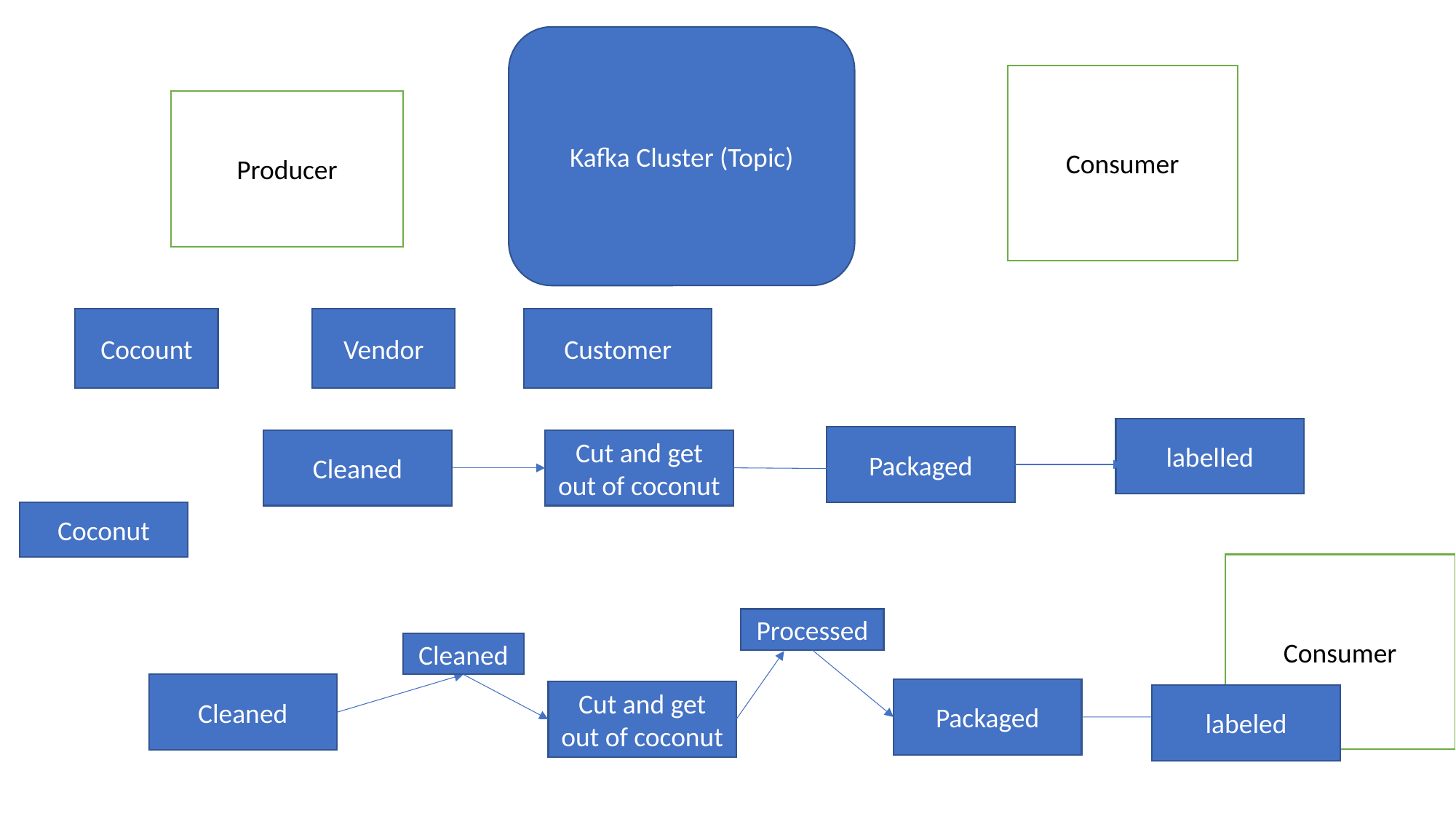

Kafka Cluster (Topic)
Consumer
Producer
Cocount
Vendor
Customer
labelled
Packaged
Cut and get out of coconut
Cleaned
Coconut
Consumer
Processed
Cleaned
Cleaned
Packaged
Cut and get out of coconut
labeled